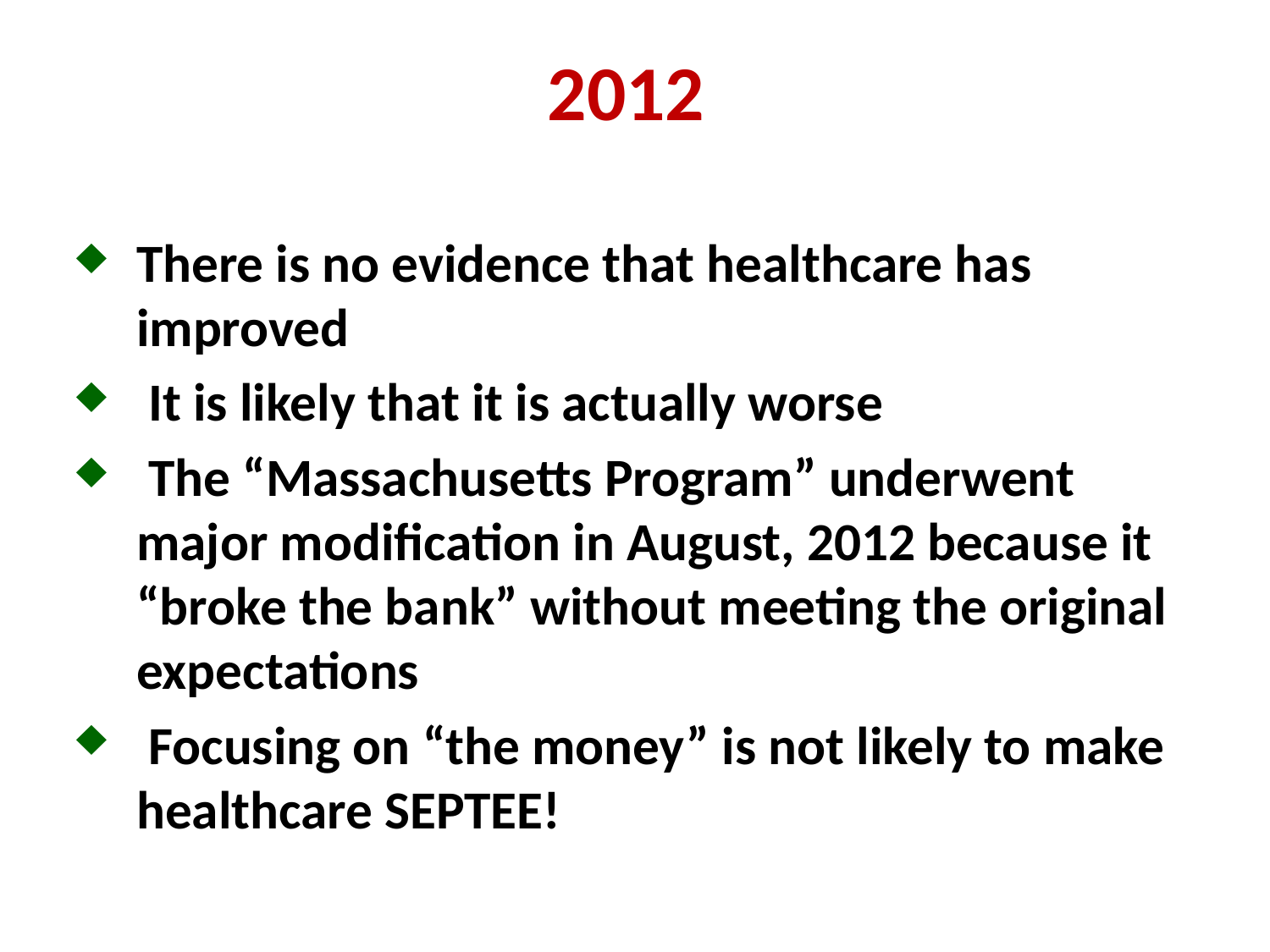

# 2012
There is no evidence that healthcare has improved
 It is likely that it is actually worse
 The “Massachusetts Program” underwent major modification in August, 2012 because it “broke the bank” without meeting the original expectations
 Focusing on “the money” is not likely to make healthcare SEPTEE!